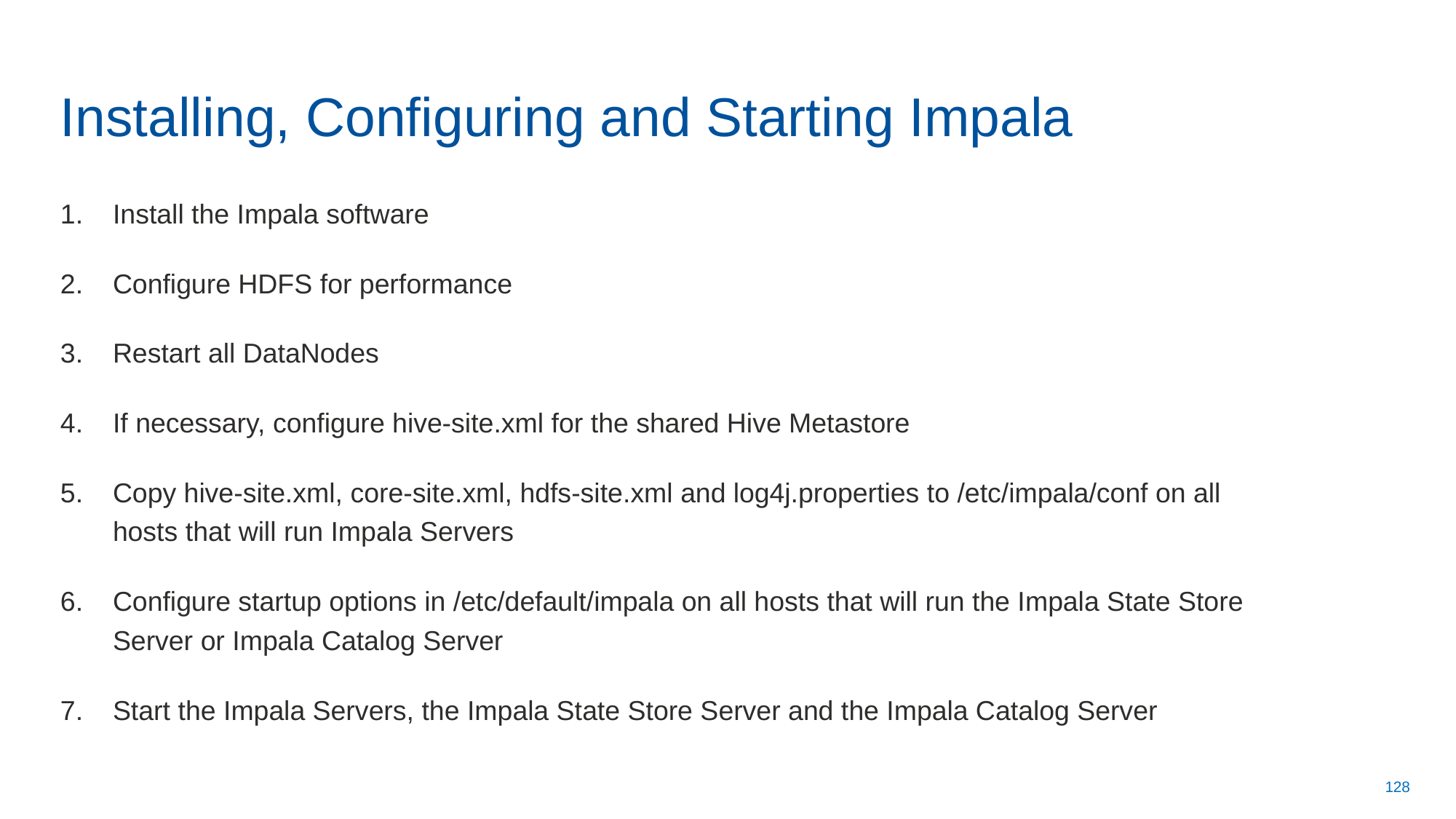

# Installing, Configuring and Starting Impala
Install the Impala software
Configure HDFS for performance
Restart all DataNodes
If necessary, configure hive-site.xml for the shared Hive Metastore
Copy hive-site.xml, core-site.xml, hdfs-site.xml and log4j.properties to /etc/impala/conf on all hosts that will run Impala Servers
Configure startup options in /etc/default/impala on all hosts that will run the Impala State Store Server or Impala Catalog Server
Start the Impala Servers, the Impala State Store Server and the Impala Catalog Server